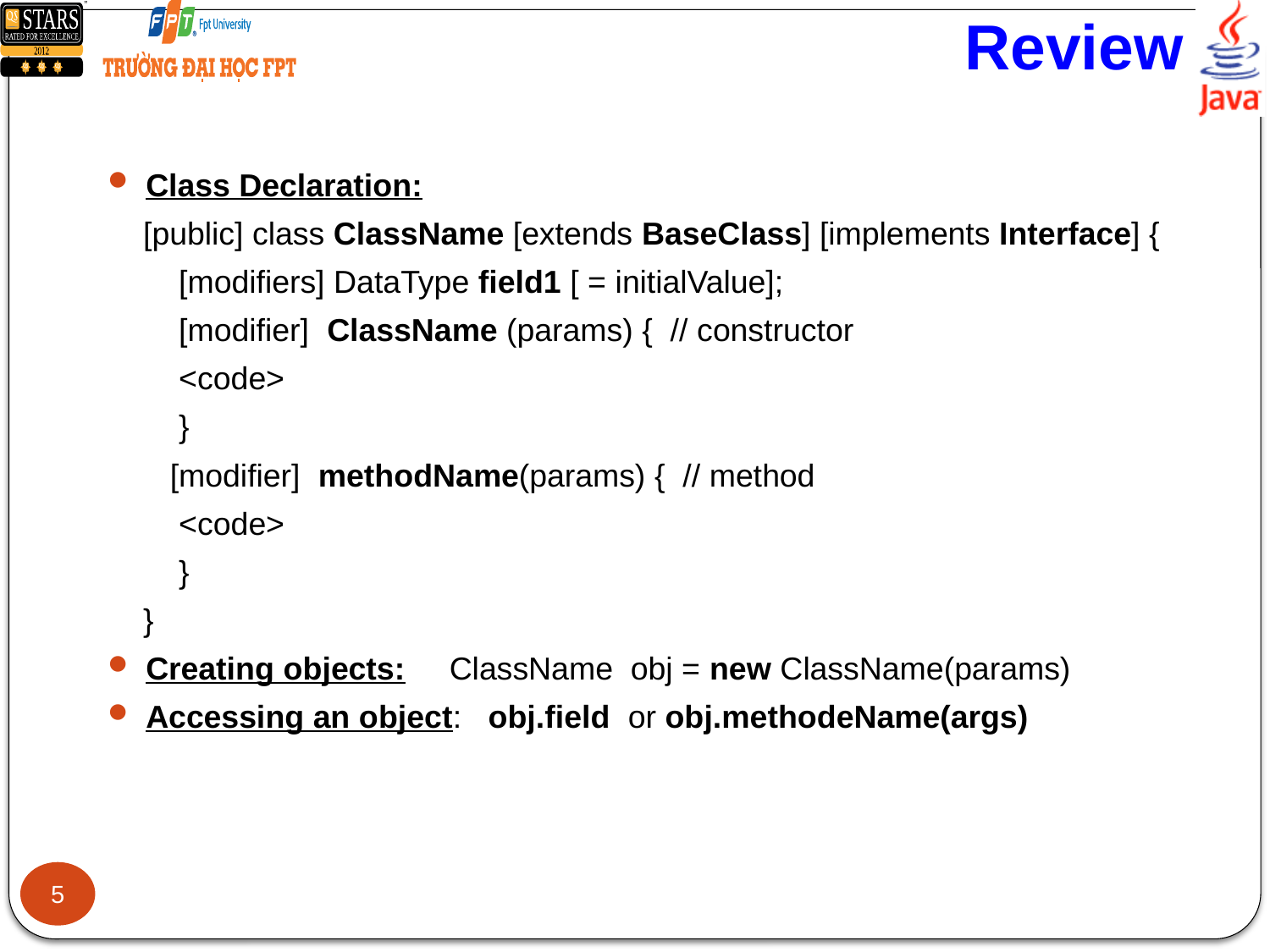

# Review
Class Declaration:
    [public] class ClassName [extends BaseClass] [implements Interface] {
        [modifiers] DataType field1 [ = initialValue];
        [modifier]  ClassName (params) {  // constructor
        <code>
        }
       [modifier]  methodName(params) {  // method
        <code>
        }
    }
Creating objects:     ClassName  obj = new ClassName(params)
Accessing an object:   obj.field  or obj.methodeName(args)

5